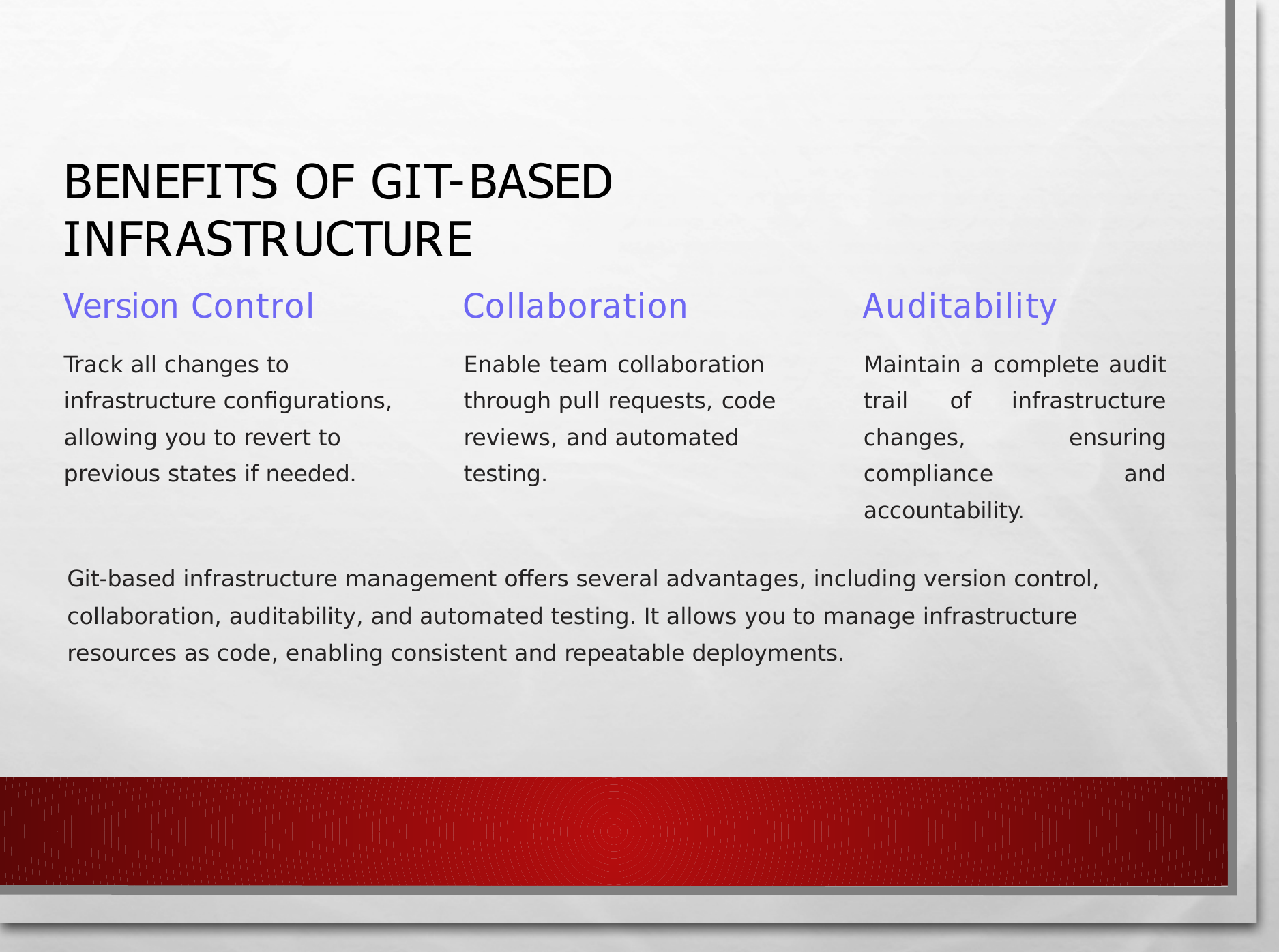

# Benefits of Git-Based Infrastructure
Version Control
Track all changes to infrastructure configurations, allowing you to revert to previous states if needed.
Collaboration
Enable team collaboration through pull requests, code reviews, and automated testing.
Auditability
Maintain a complete audit trail of infrastructure changes, ensuring compliance and accountability.
Git-based infrastructure management offers several advantages, including version control, collaboration, auditability, and automated testing. It allows you to manage infrastructure resources as code, enabling consistent and repeatable deployments.